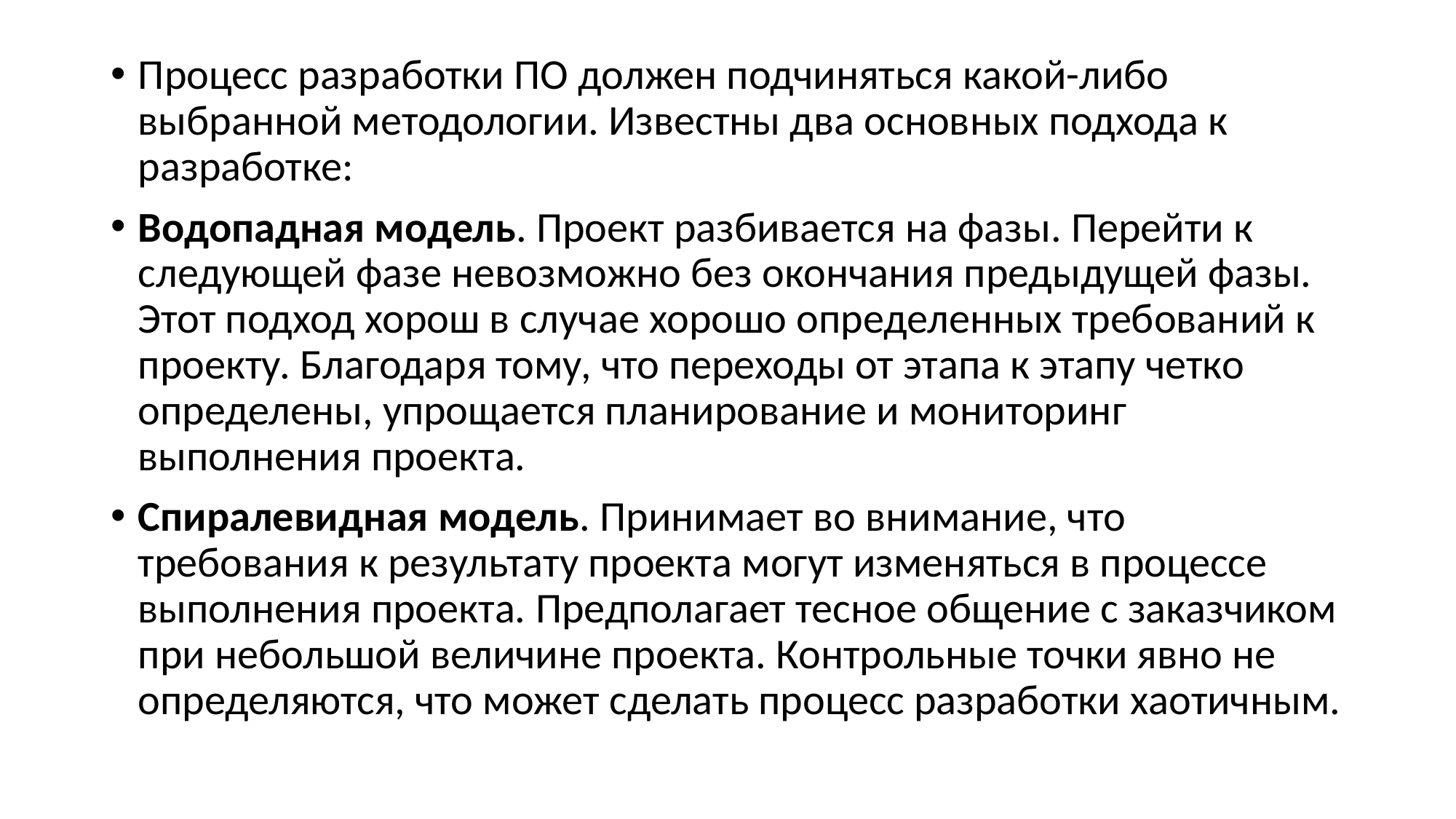

Процесс разработки ПО должен подчиняться какой-либо выбранной методологии. Известны два основных подхода к разработке:
Водопадная модель. Проект разбивается на фазы. Перейти к следующей фазе невозможно без окончания предыдущей фазы. Этот подход хорош в случае хорошо определенных требований к проекту. Благодаря тому, что переходы от этапа к этапу четко определены, упрощается планирование и мониторинг выполнения проекта.
Спиралевидная модель. Принимает во внимание, что требования к результату проекта могут изменяться в процессе выполнения проекта. Предполагает тесное общение с заказчиком при небольшой величине проекта. Контрольные точки явно не определяются, что может сделать процесс разработки хаотичным.